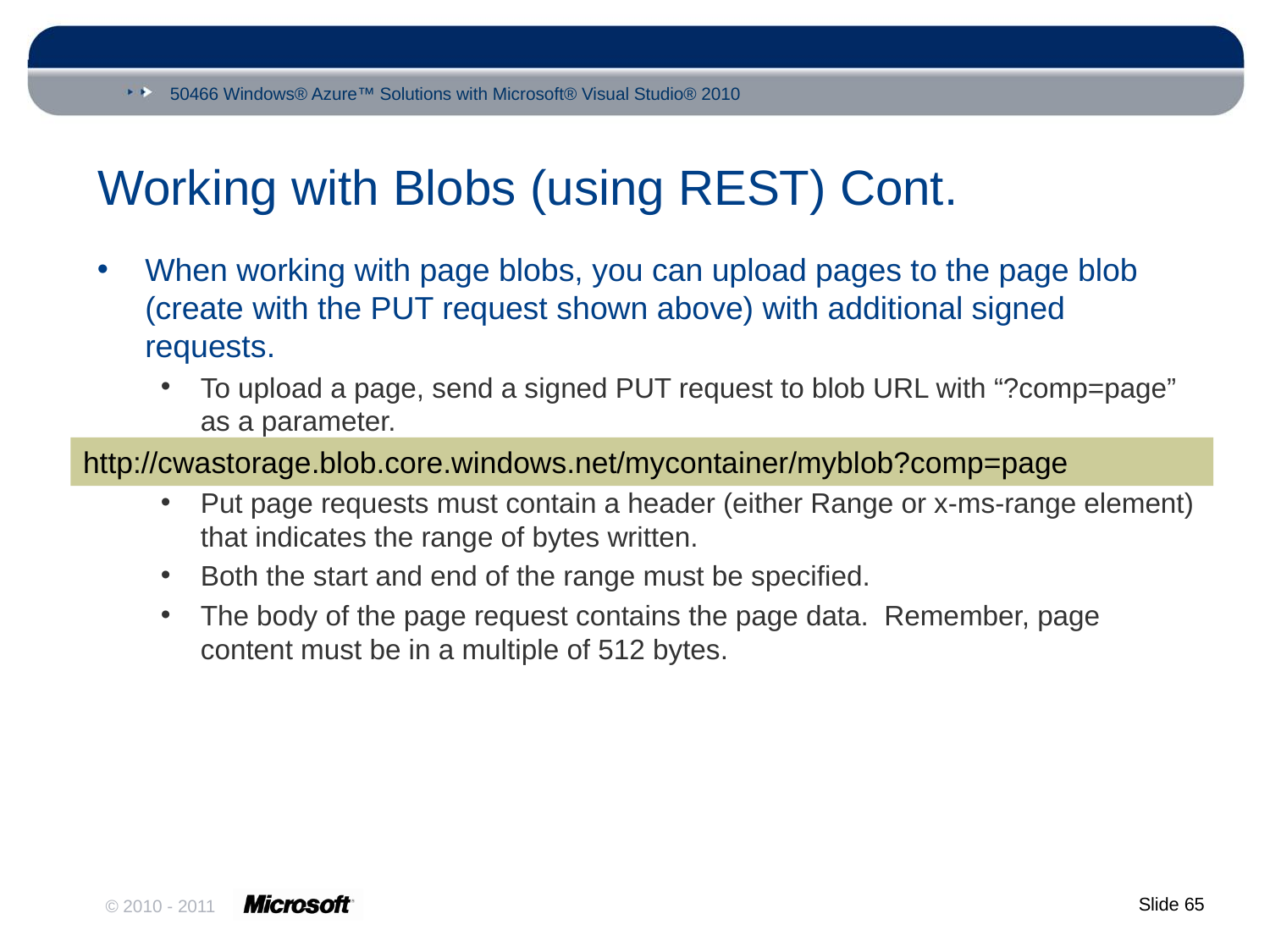

# Working with Blobs (using REST) Cont.
When working with page blobs, you can upload pages to the page blob (create with the PUT request shown above) with additional signed requests.
To upload a page, send a signed PUT request to blob URL with “?comp=page” as a parameter.

Put page requests must contain a header (either Range or x-ms-range element) that indicates the range of bytes written.
Both the start and end of the range must be specified.
The body of the page request contains the page data.  Remember, page content must be in a multiple of 512 bytes.

http://cwastorage.blob.core.windows.net/mycontainer/myblob?comp=page